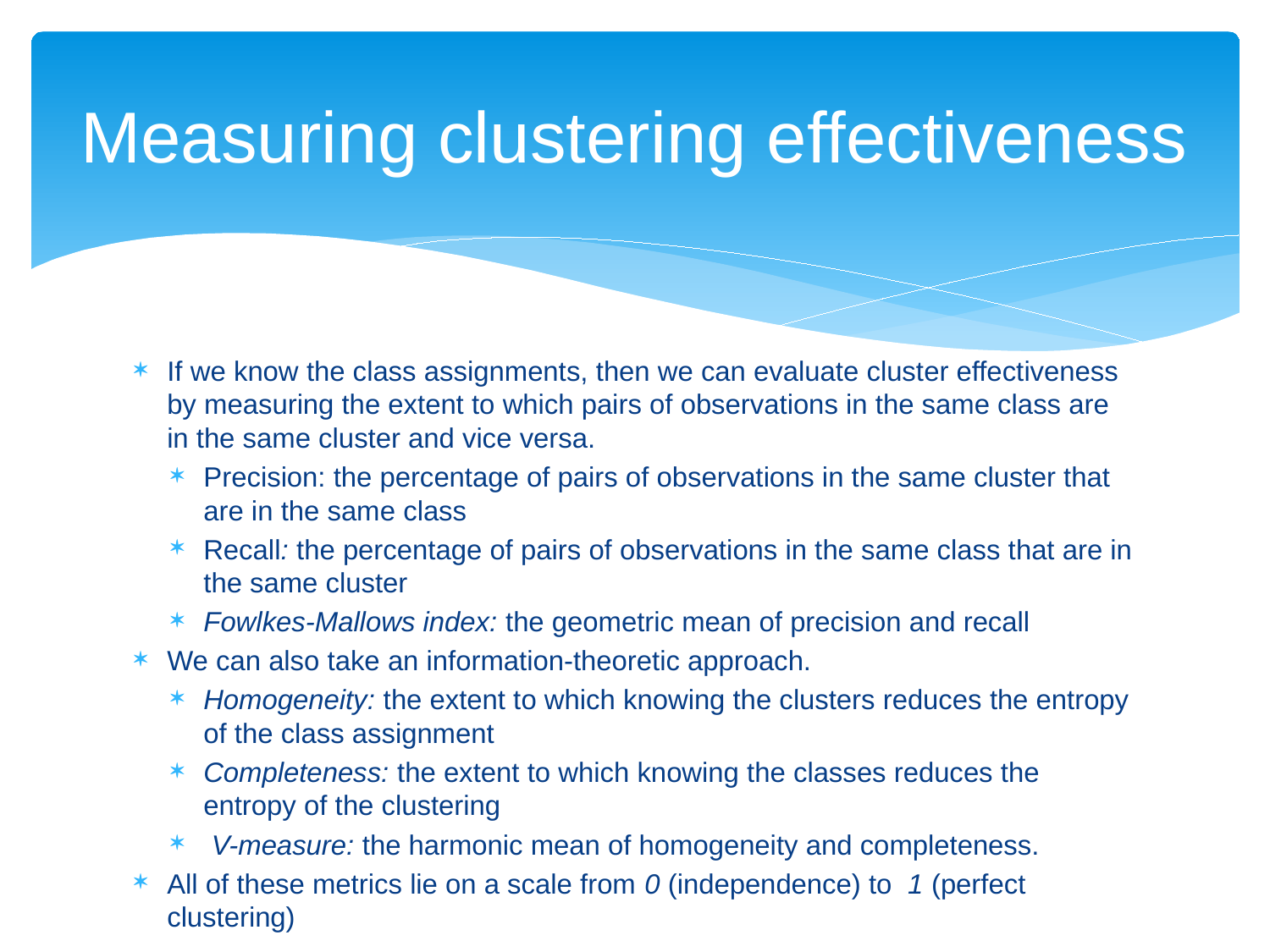

# Measuring clustering effectiveness
If we know the class assignments, then we can evaluate cluster effectiveness by measuring the extent to which pairs of observations in the same class are in the same cluster and vice versa.
Precision: the percentage of pairs of observations in the same cluster that are in the same class
Recall: the percentage of pairs of observations in the same class that are in the same cluster
Fowlkes-Mallows index: the geometric mean of precision and recall
We can also take an information-theoretic approach.
Homogeneity: the extent to which knowing the clusters reduces the entropy of the class assignment
Completeness: the extent to which knowing the classes reduces the entropy of the clustering
 V-measure: the harmonic mean of homogeneity and completeness.
All of these metrics lie on a scale from 0 (independence) to  1 (perfect clustering)